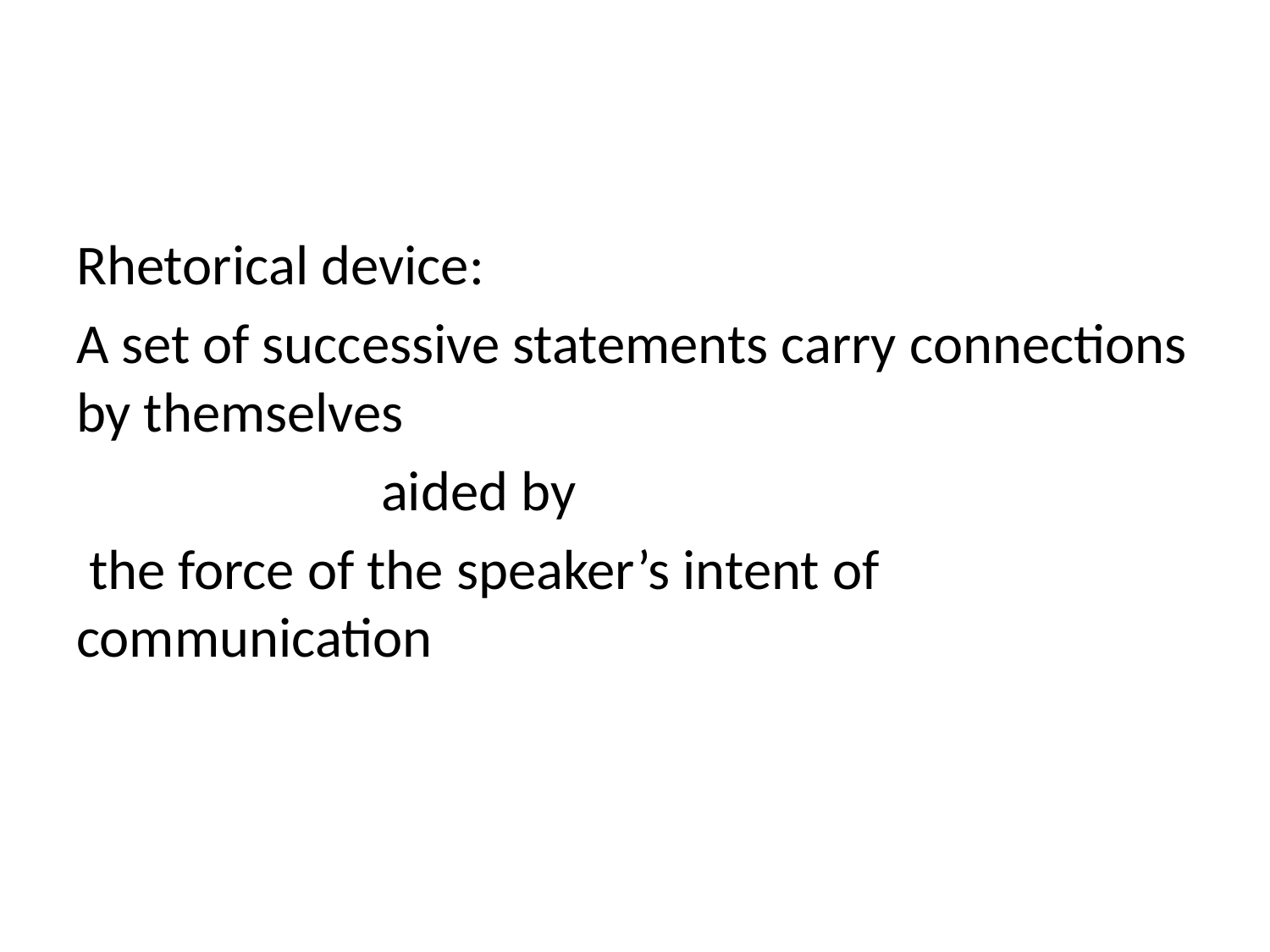

#
Rhetorical device:
A set of successive statements carry connections by themselves
                        aided by
 the force of the speaker’s intent of communication